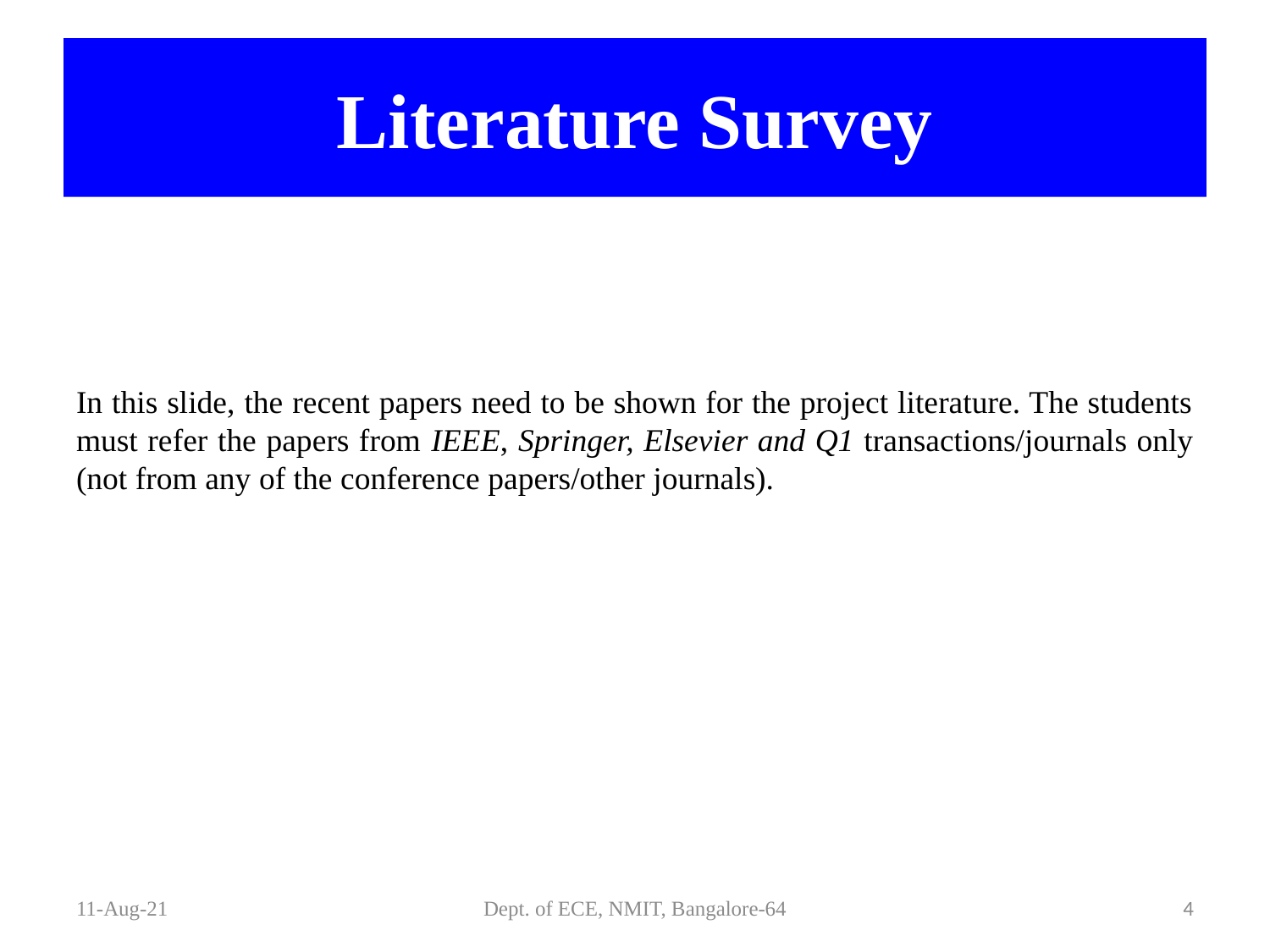

# Literature Survey

In this slide, the recent papers need to be shown for the project literature. The students must refer the papers from IEEE, Springer, Elsevier and Q1 transactions/journals only (not from any of the conference papers/other journals).
11-Aug-21
Dept. of ECE, NMIT, Bangalore-64
4